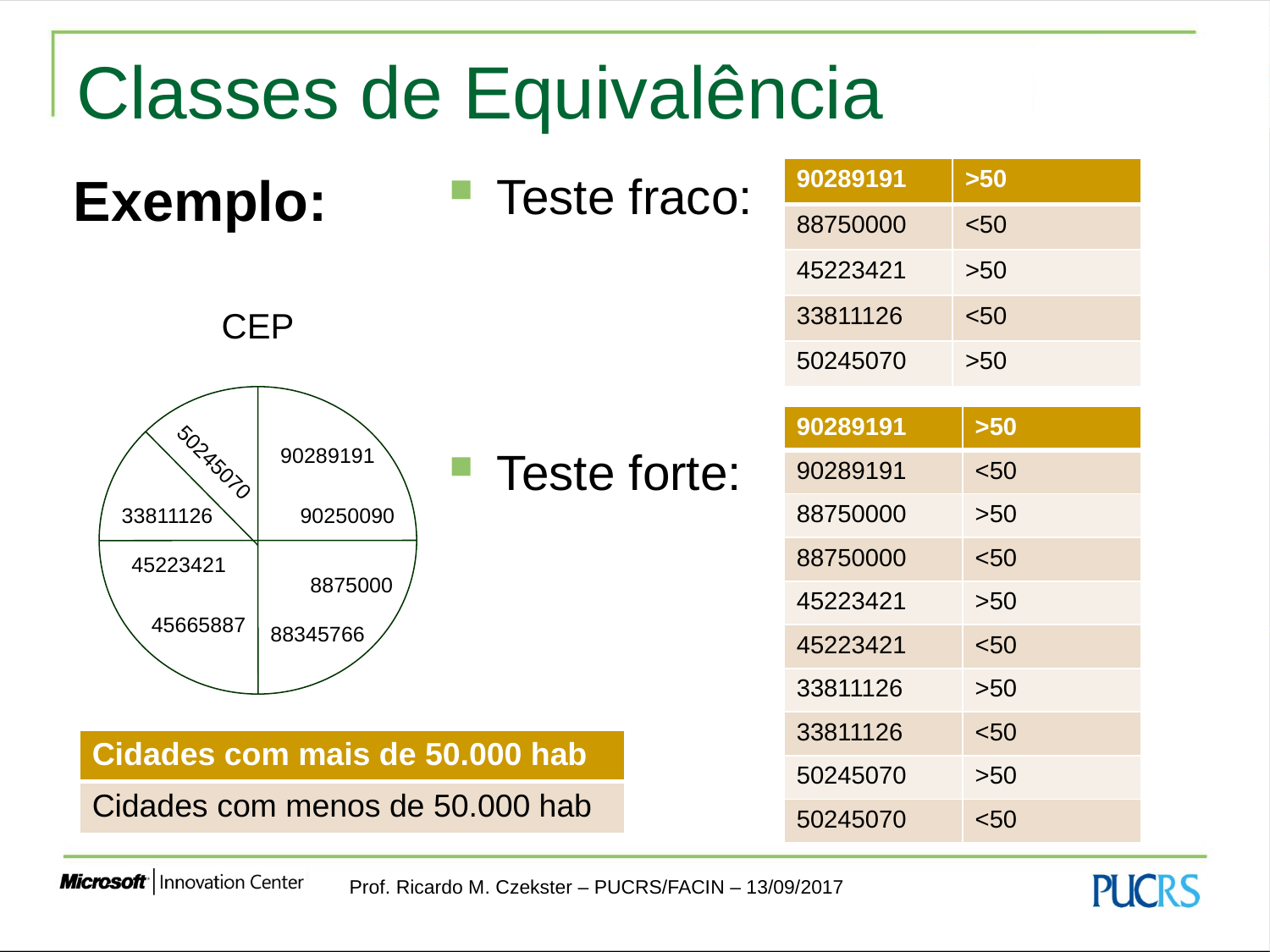

# Classes de Equivalência
Exemplo:
Teste fraco:

Teste forte:
| 90289191 | >50 |
| --- | --- |
| 88750000 | <50 |
| 45223421 | >50 |
| 33811126 | <50 |
| 50245070 | >50 |
CEP

90289191
50245070
33811126
90250090
45223421
8875000
45665887
88345766
| 90289191 | >50 |
| --- | --- |
| 90289191 | <50 |
| 88750000 | >50 |
| 88750000 | <50 |
| 45223421 | >50 |
| 45223421 | <50 |
| 33811126 | >50 |
| 33811126 | <50 |
| 50245070 | >50 |
| 50245070 | <50 |
| Cidades com mais de 50.000 hab |
| --- |
| Cidades com menos de 50.000 hab |